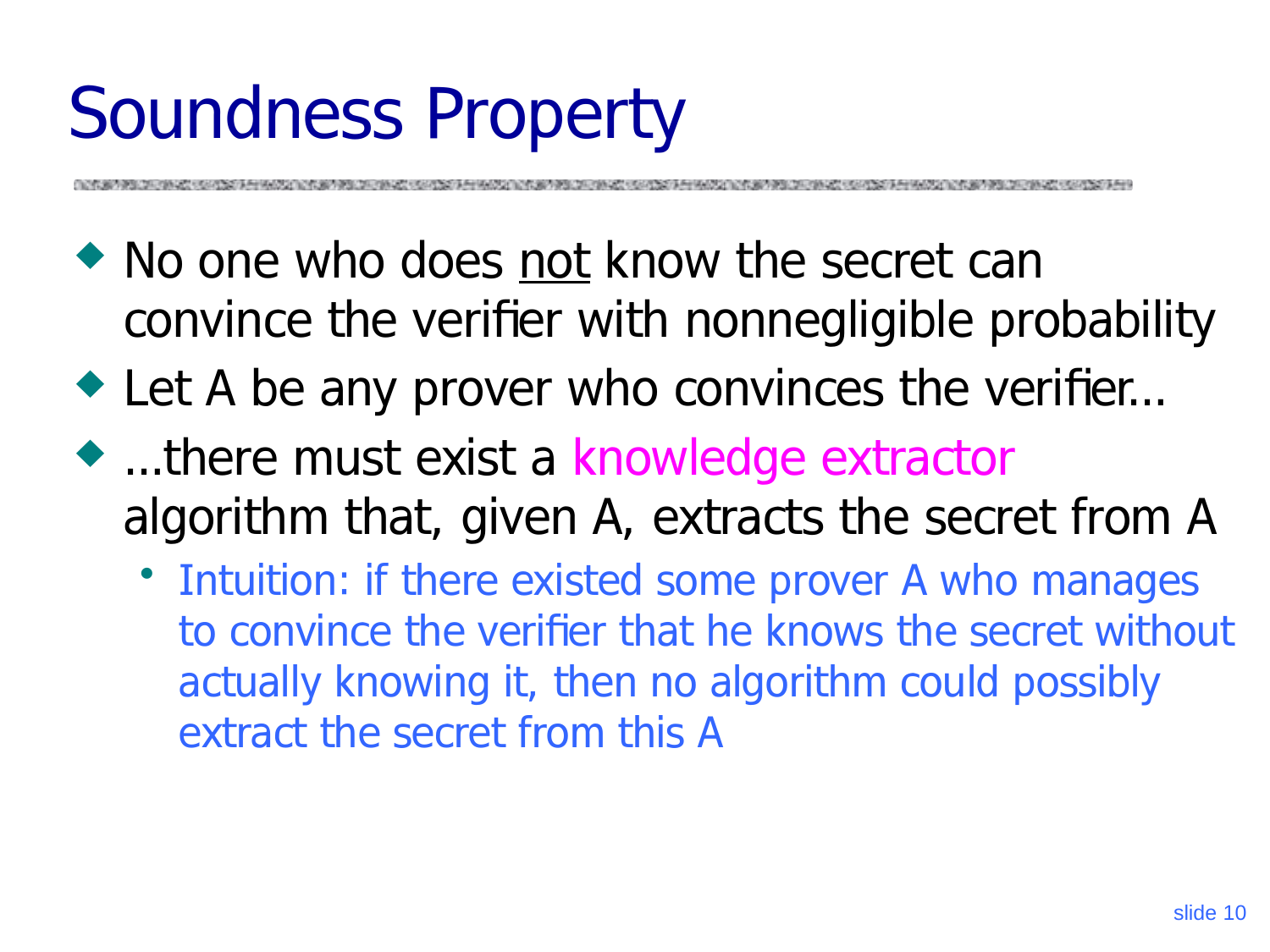

# Soundness Property
No one who does not know the secret can convince the verifier with nonnegligible probability
Let A be any prover who convinces the verifier…
…there must exist a knowledge extractor algorithm that, given A, extracts the secret from A
Intuition: if there existed some prover A who manages to convince the verifier that he knows the secret without actually knowing it, then no algorithm could possibly extract the secret from this A
slide 10